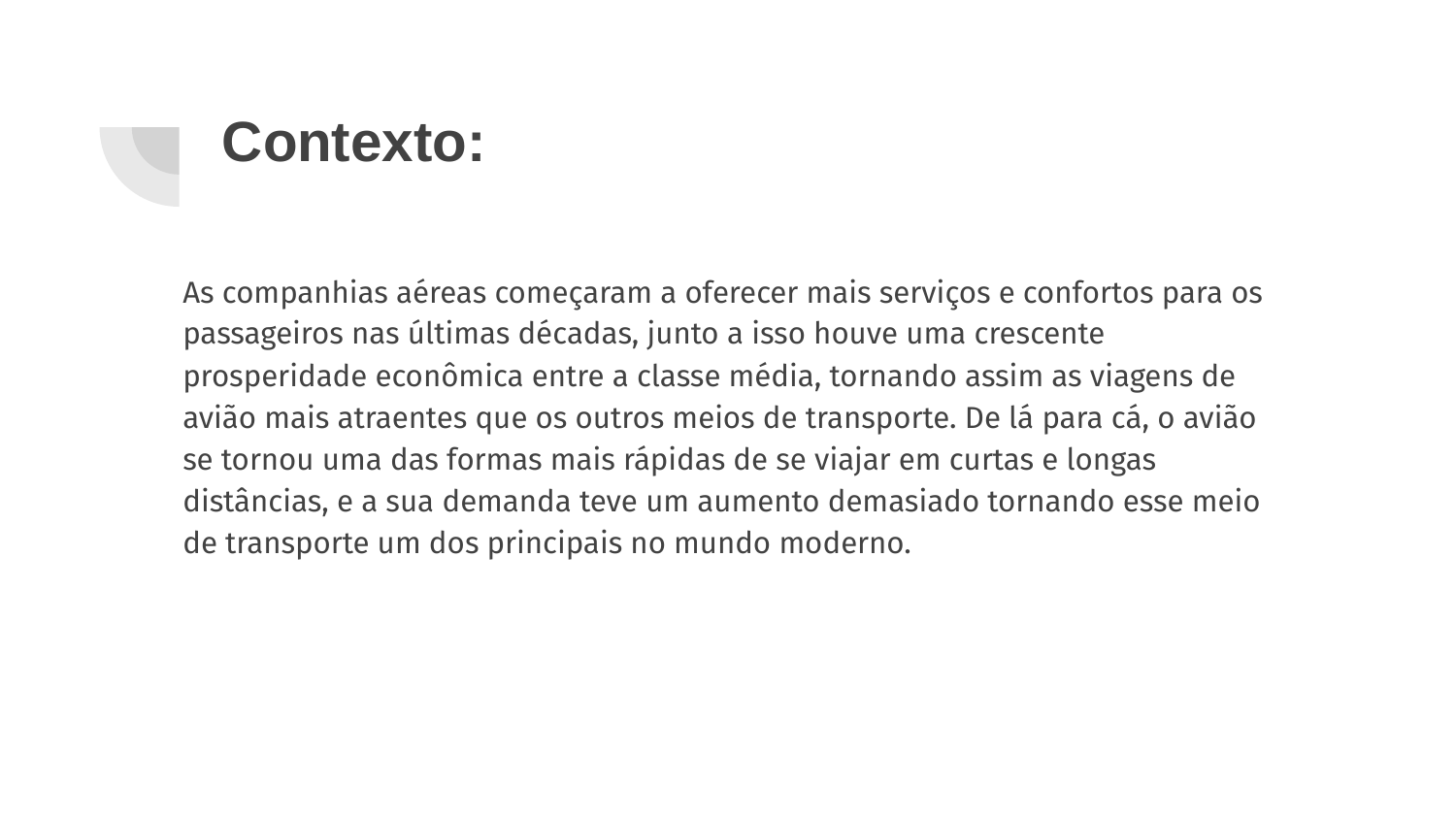

# Contexto:
As companhias aéreas começaram a oferecer mais serviços e confortos para os passageiros nas últimas décadas, junto a isso houve uma crescente prosperidade econômica entre a classe média, tornando assim as viagens de avião mais atraentes que os outros meios de transporte. De lá para cá, o avião se tornou uma das formas mais rápidas de se viajar em curtas e longas distâncias, e a sua demanda teve um aumento demasiado tornando esse meio de transporte um dos principais no mundo moderno.